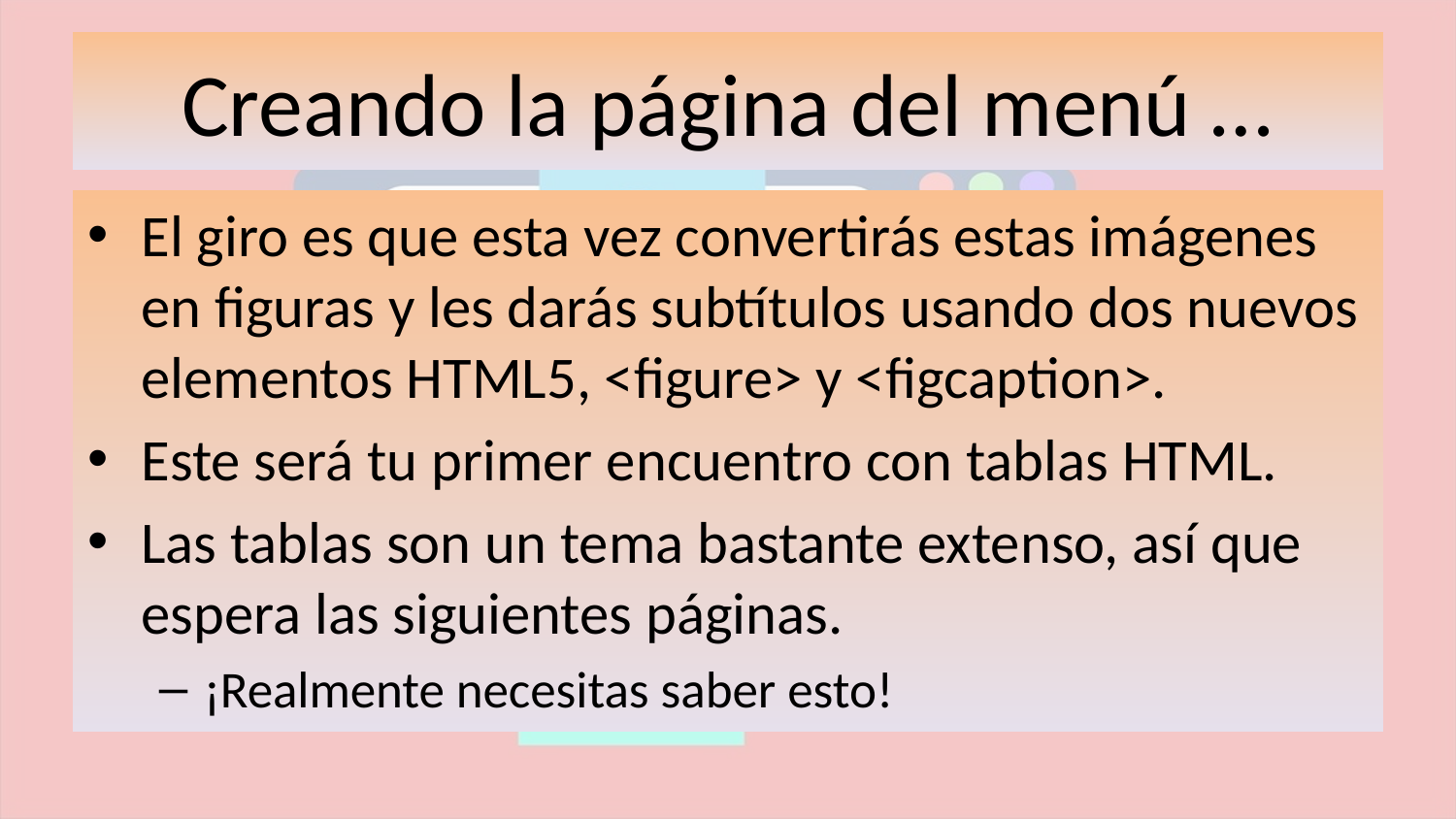

# Creando la página del menú …
El giro es que esta vez convertirás estas imágenes en figuras y les darás subtítulos usando dos nuevos elementos HTML5, <figure> y <figcaption>.
Este será tu primer encuentro con tablas HTML.
Las tablas son un tema bastante extenso, así que espera las siguientes páginas.
¡Realmente necesitas saber esto!